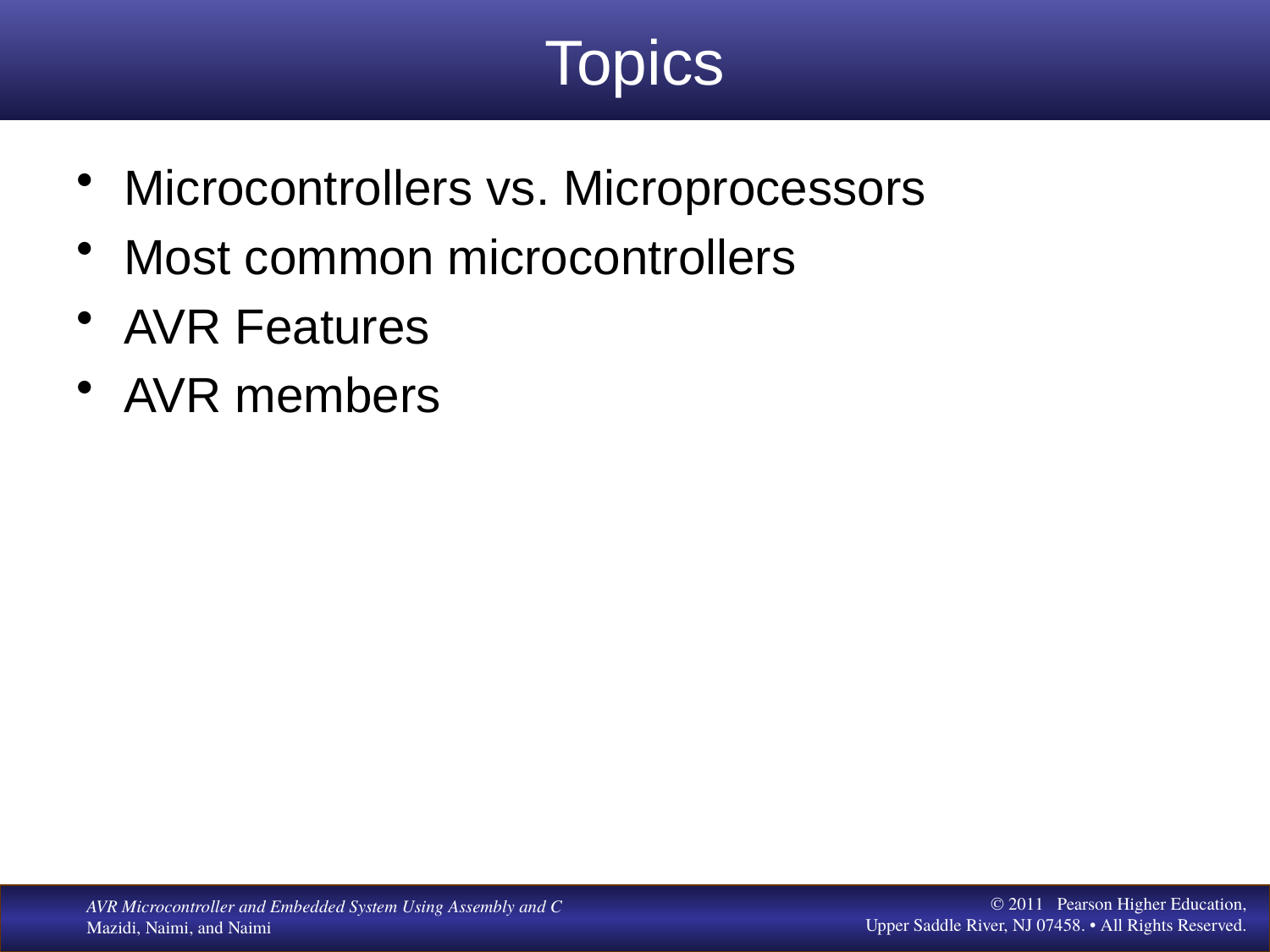

# Topics
Microcontrollers vs. Microprocessors
Most common microcontrollers
AVR Features
AVR members